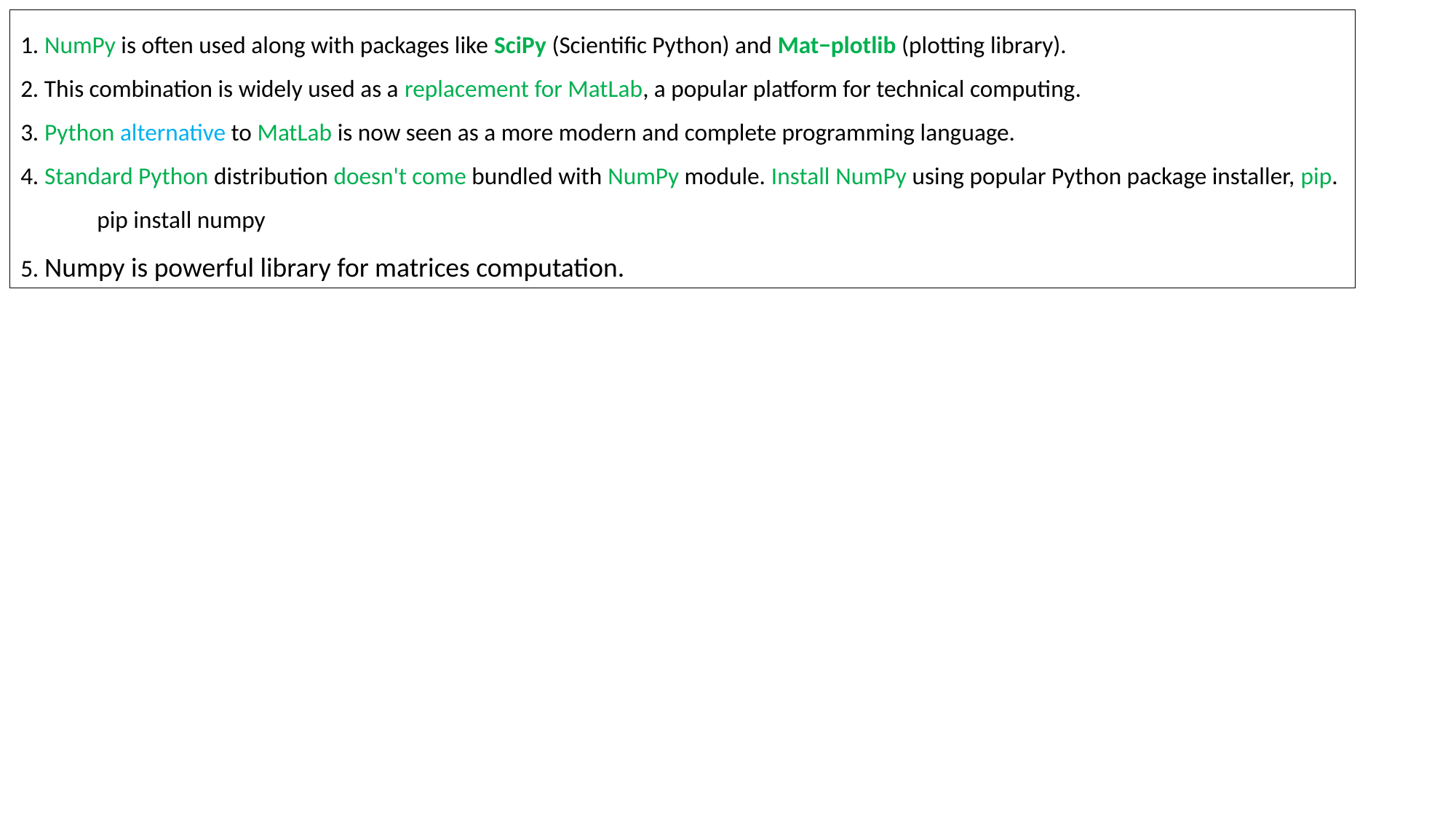

1. NumPy is often used along with packages like SciPy (Scientific Python) and Mat−plotlib (plotting library).
2. This combination is widely used as a replacement for MatLab, a popular platform for technical computing.
3. Python alternative to MatLab is now seen as a more modern and complete programming language.
4. Standard Python distribution doesn't come bundled with NumPy module. Install NumPy using popular Python package installer, pip.
              pip install numpy
5. Numpy is powerful library for matrices computation.